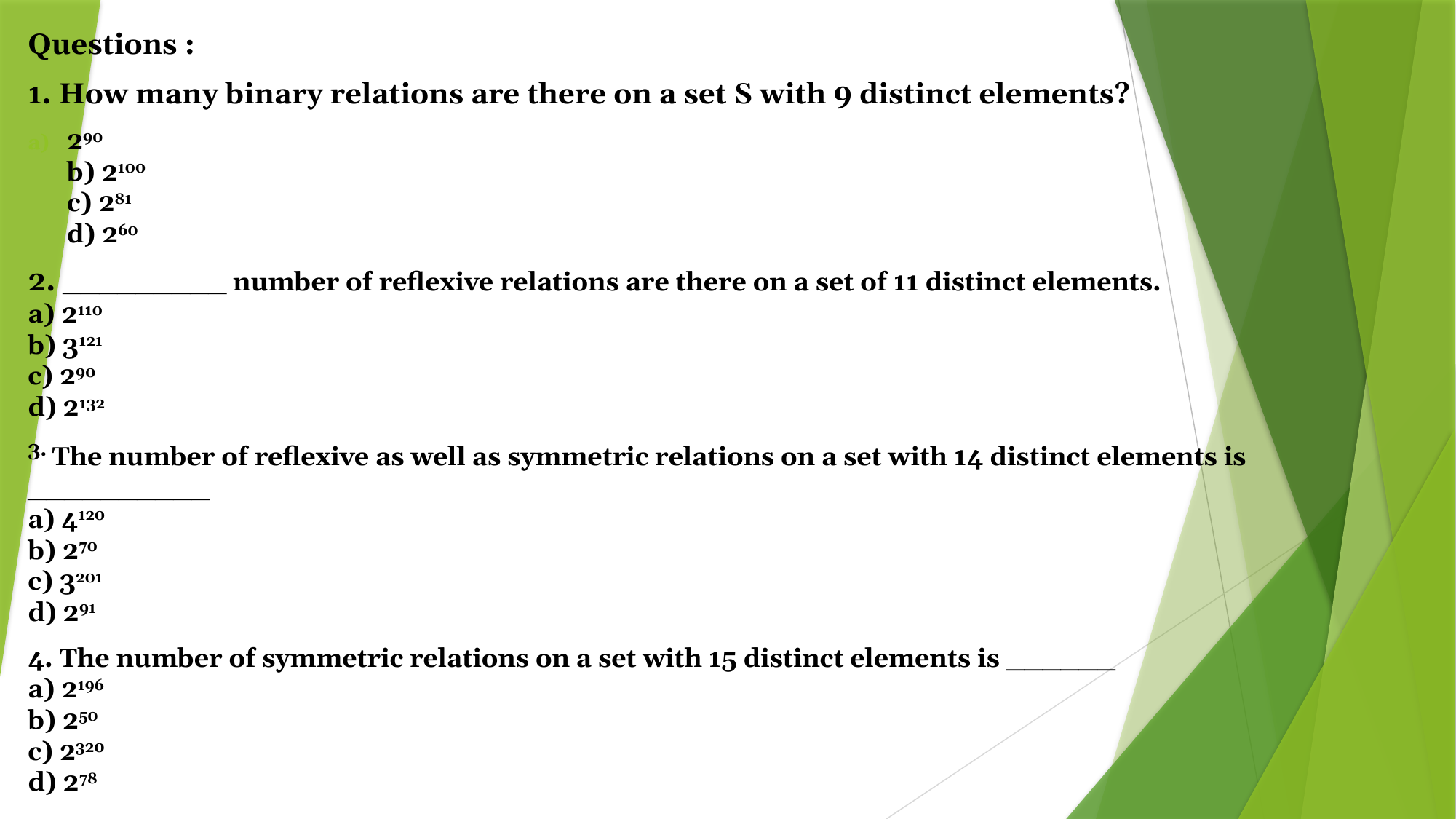

Questions :
1. How many binary relations are there on a set S with 9 distinct elements?
290
b) 2100
c) 281
d) 260
2. _________ number of reflexive relations are there on a set of 11 distinct elements.
a) 2110
b) 3121
c) 290
d) 2132
3. The number of reflexive as well as symmetric relations on a set with 14 distinct elements is __________
a) 4120
b) 270
c) 3201
d) 291
4. The number of symmetric relations on a set with 15 distinct elements is ______
a) 2196
b) 250
c) 2320
d) 278